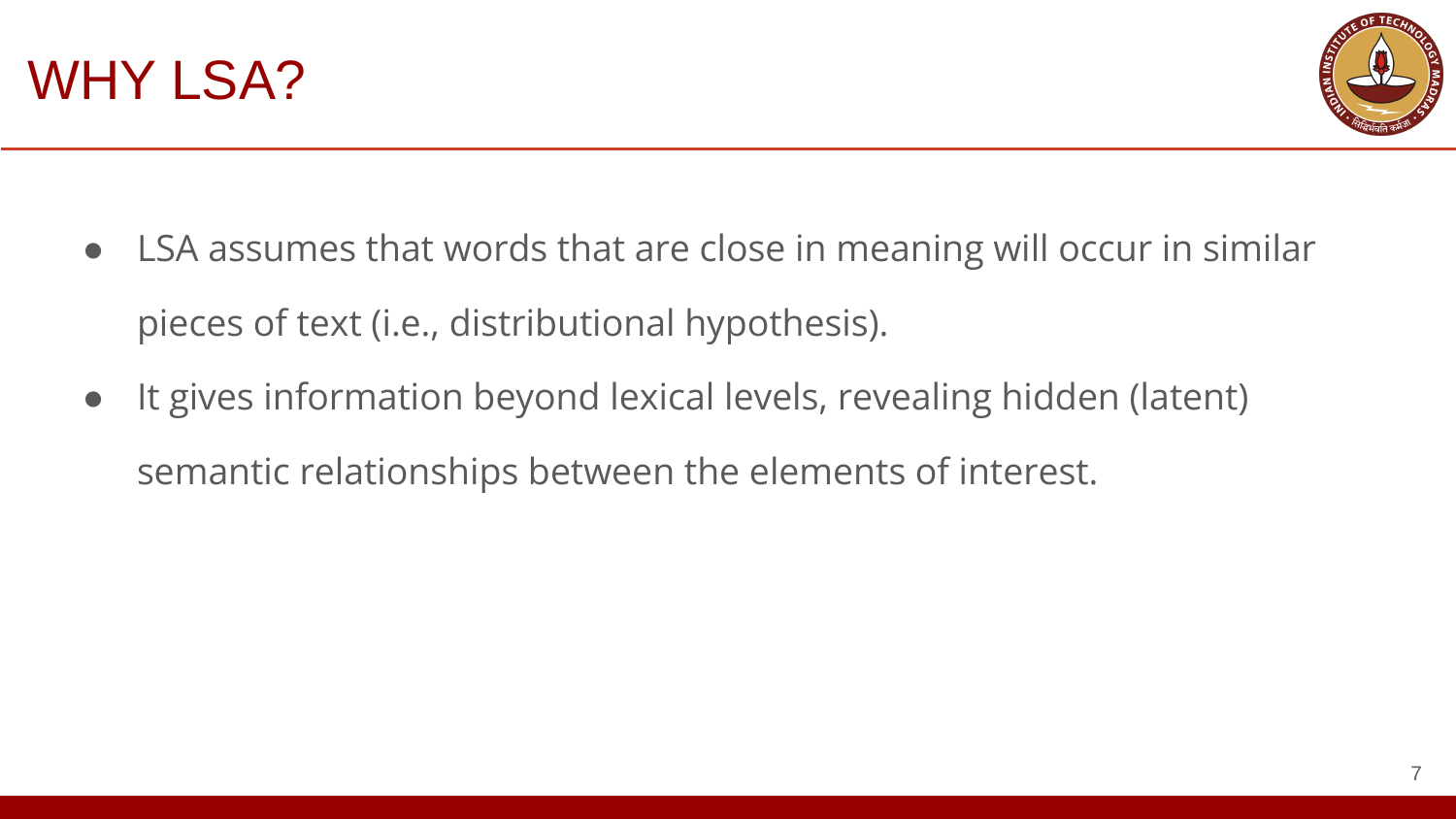

# WHY LSA?
LSA assumes that words that are close in meaning will occur in similar pieces of text (i.e., distributional hypothesis).
It gives information beyond lexical levels, revealing hidden (latent) semantic relationships between the elements of interest.

7